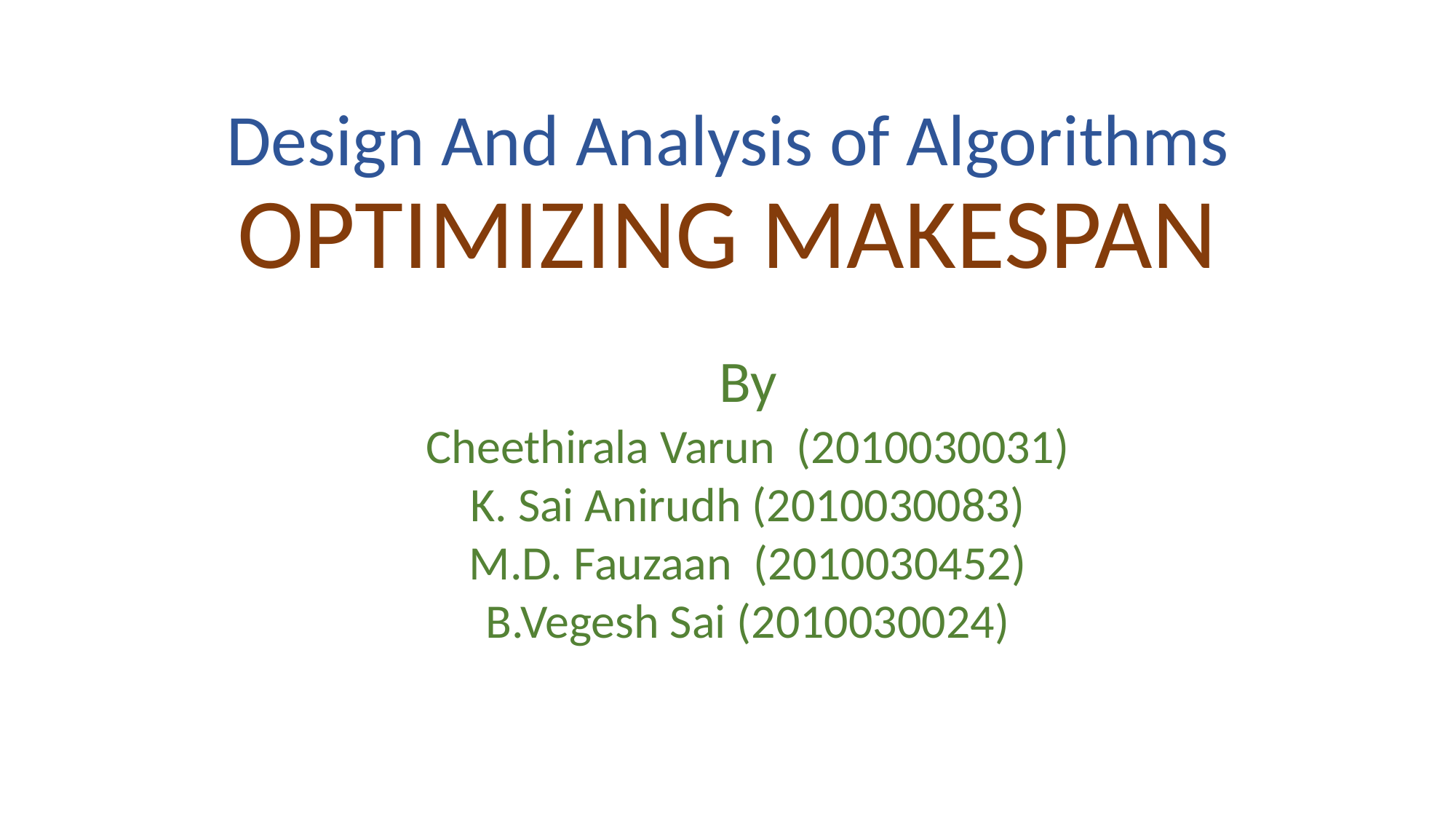

# Design And Analysis of Algorithms OPTIMIZING MAKESPAN
By
Cheethirala Varun  (2010030031)
K. Sai Anirudh (2010030083)
M.D. Fauzaan  (2010030452)
B.Vegesh Sai (2010030024)